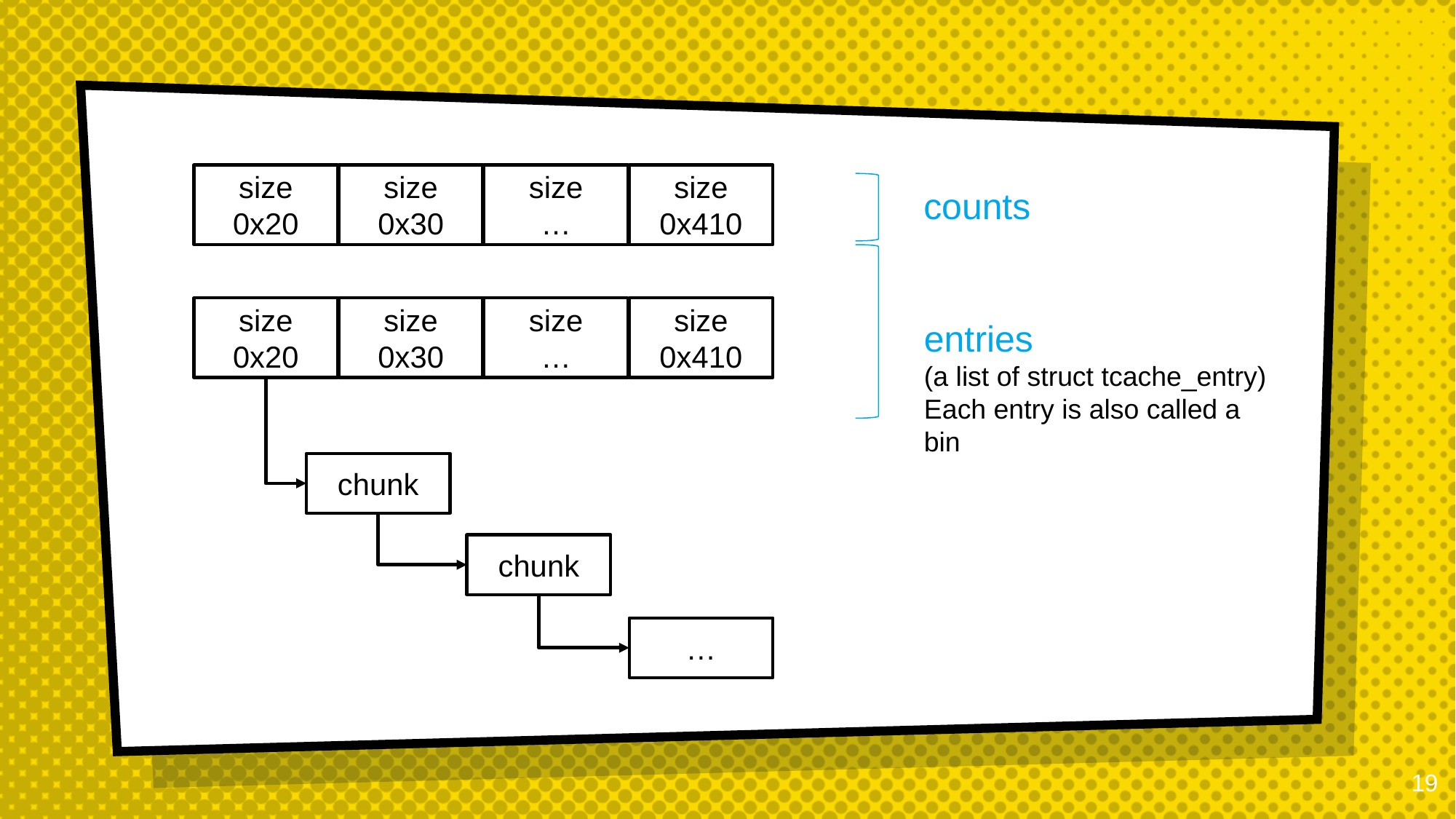

size
0x20
size
0x30
size
…
size
0x410

counts

size
0x20
size
0x30
size
…
size
0x410
entries
(a list of struct tcache_entry)
Each entry is also called a bin
chunk
chunk
…
19